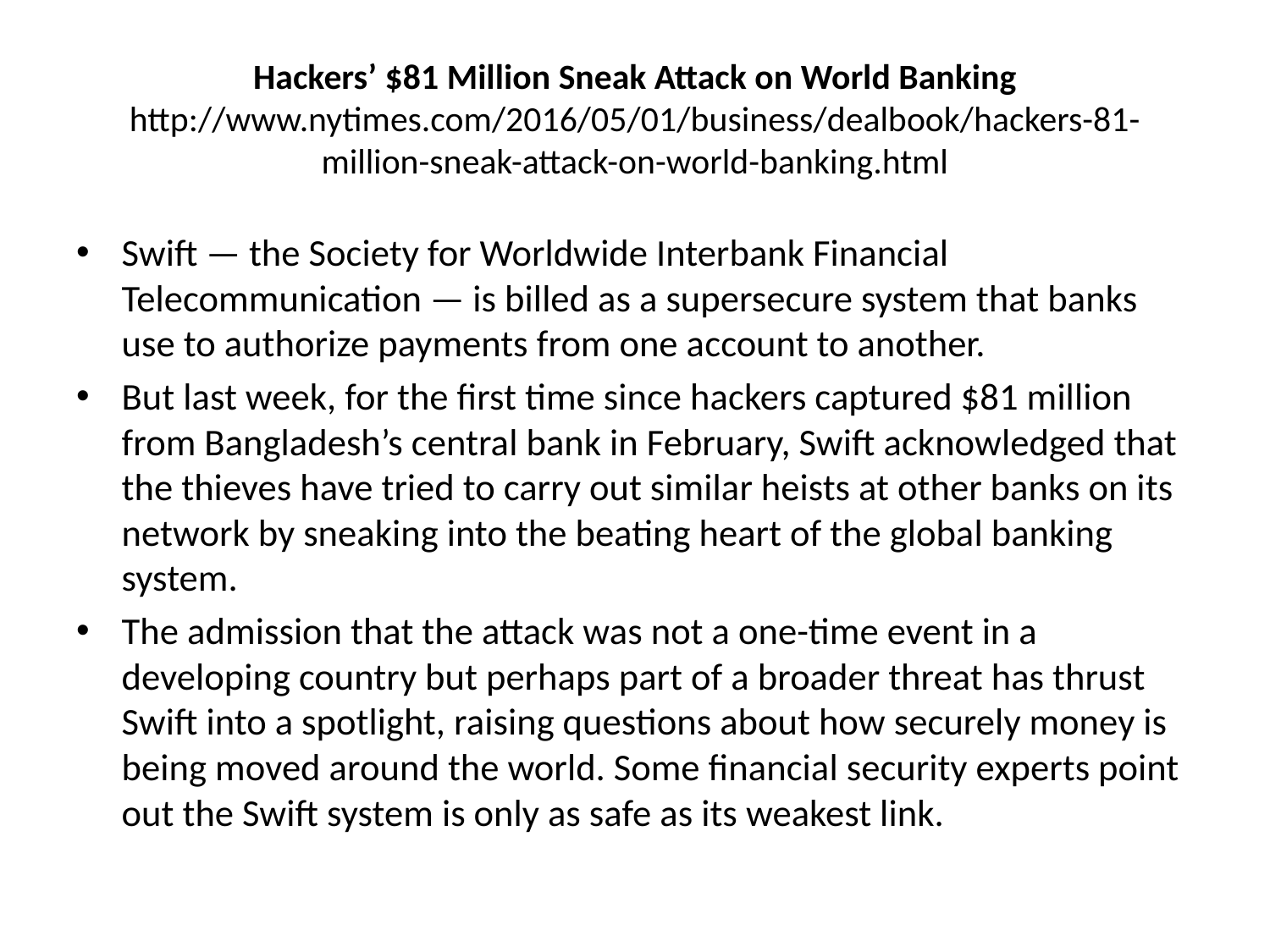

# Hackers’ $81 Million Sneak Attack on World Banking http://www.nytimes.com/2016/05/01/business/dealbook/hackers-81-million-sneak-attack-on-world-banking.html
Swift — the Society for Worldwide Interbank Financial Telecommunication — is billed as a supersecure system that banks use to authorize payments from one account to another.
But last week, for the first time since hackers captured $81 million from Bangladesh’s central bank in February, Swift acknowledged that the thieves have tried to carry out similar heists at other banks on its network by sneaking into the beating heart of the global banking system.
The admission that the attack was not a one-time event in a developing country but perhaps part of a broader threat has thrust Swift into a spotlight, raising questions about how securely money is being moved around the world. Some financial security experts point out the Swift system is only as safe as its weakest link.